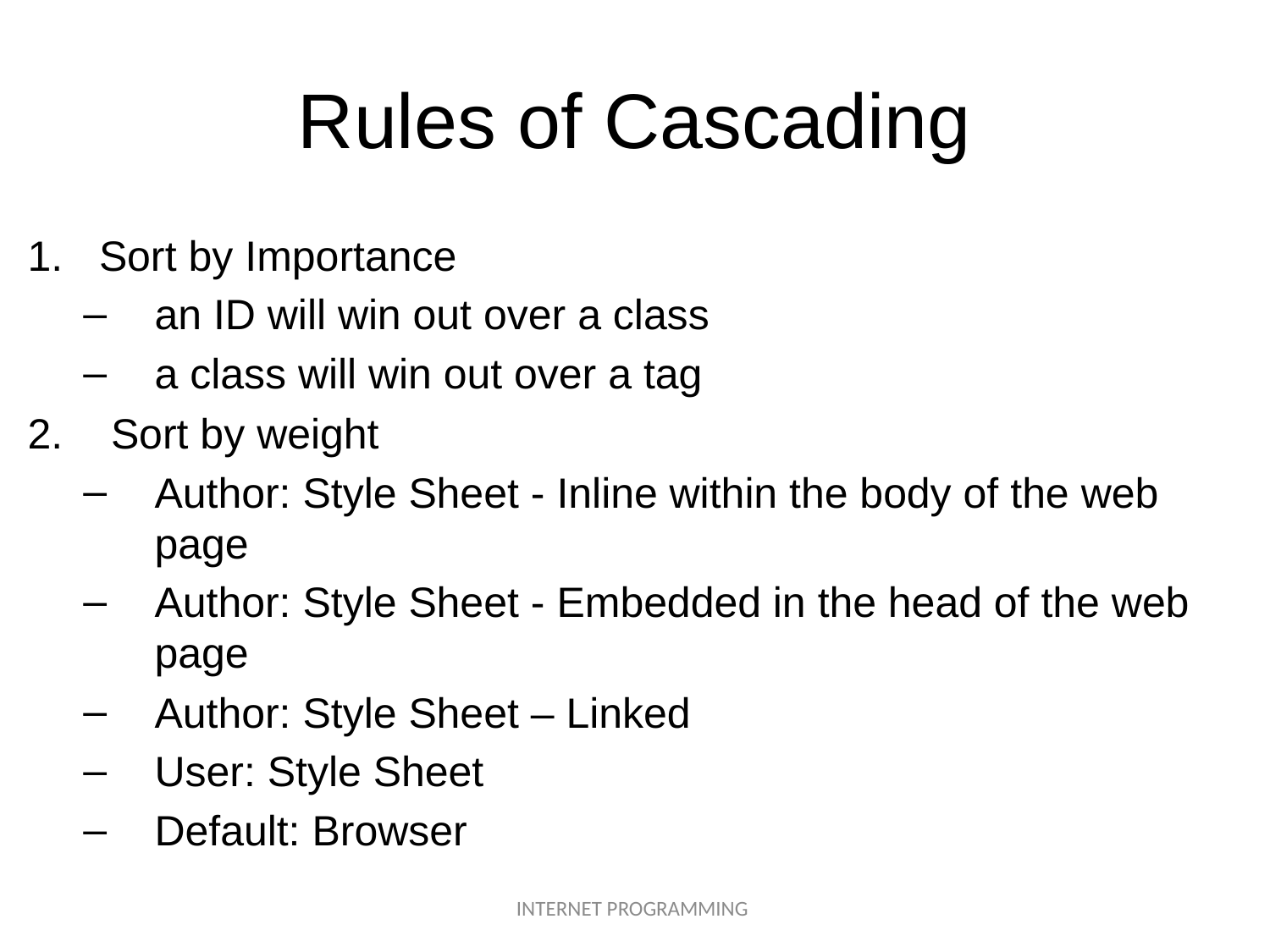

# Rules of Cascading
Sort by Importance
an ID will win out over a class
a class will win out over a tag
 Sort by weight
Author: Style Sheet - Inline within the body of the web page
Author: Style Sheet - Embedded in the head of the web page
Author: Style Sheet – Linked
User: Style Sheet
Default: Browser

INTERNET PROGRAMMING